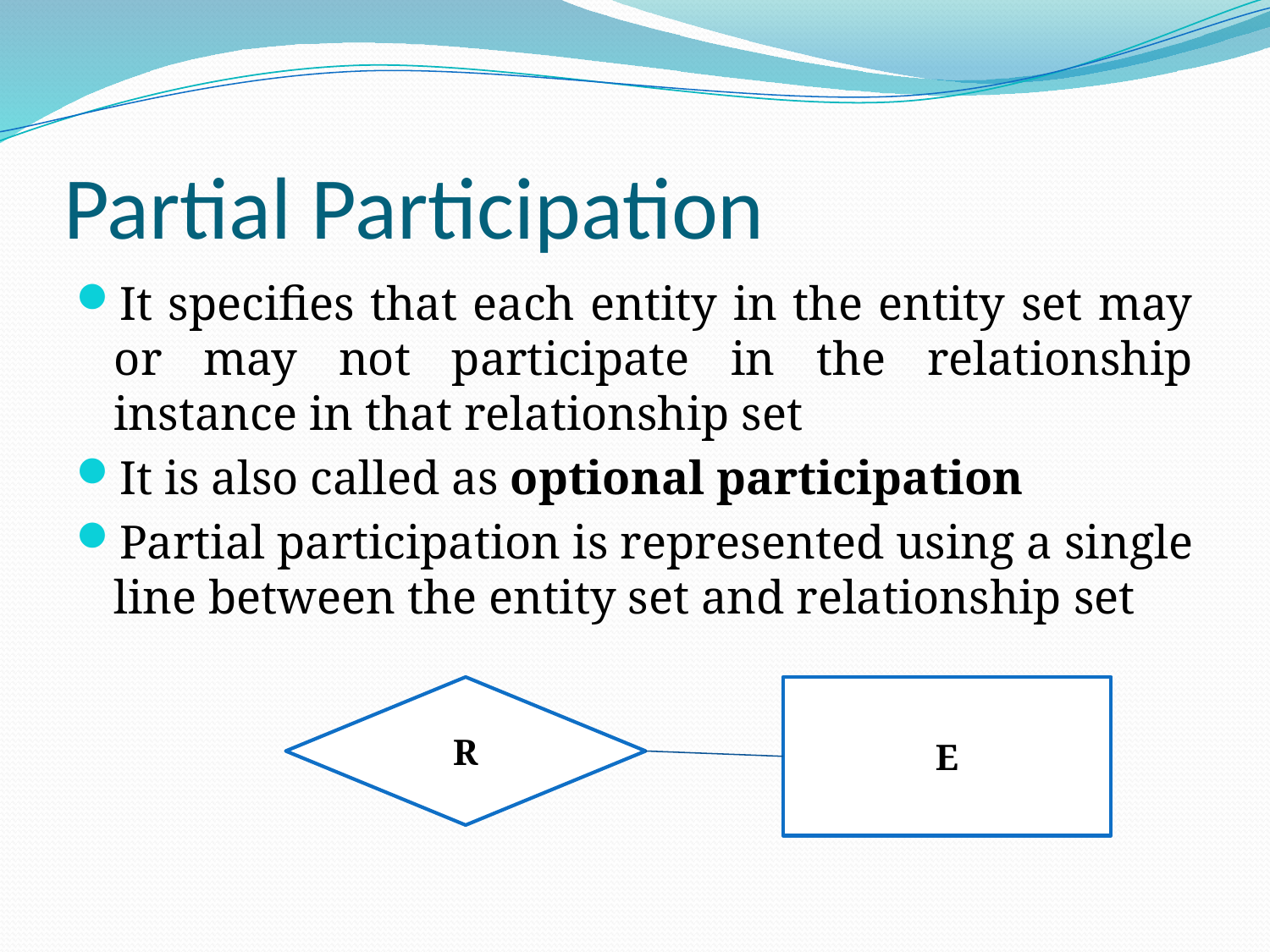

# Partial Participation
It specifies that each entity in the entity set may or may not participate in the relationship instance in that relationship set
It is also called as optional participation
Partial participation is represented using a single line between the entity set and relationship set

R
E